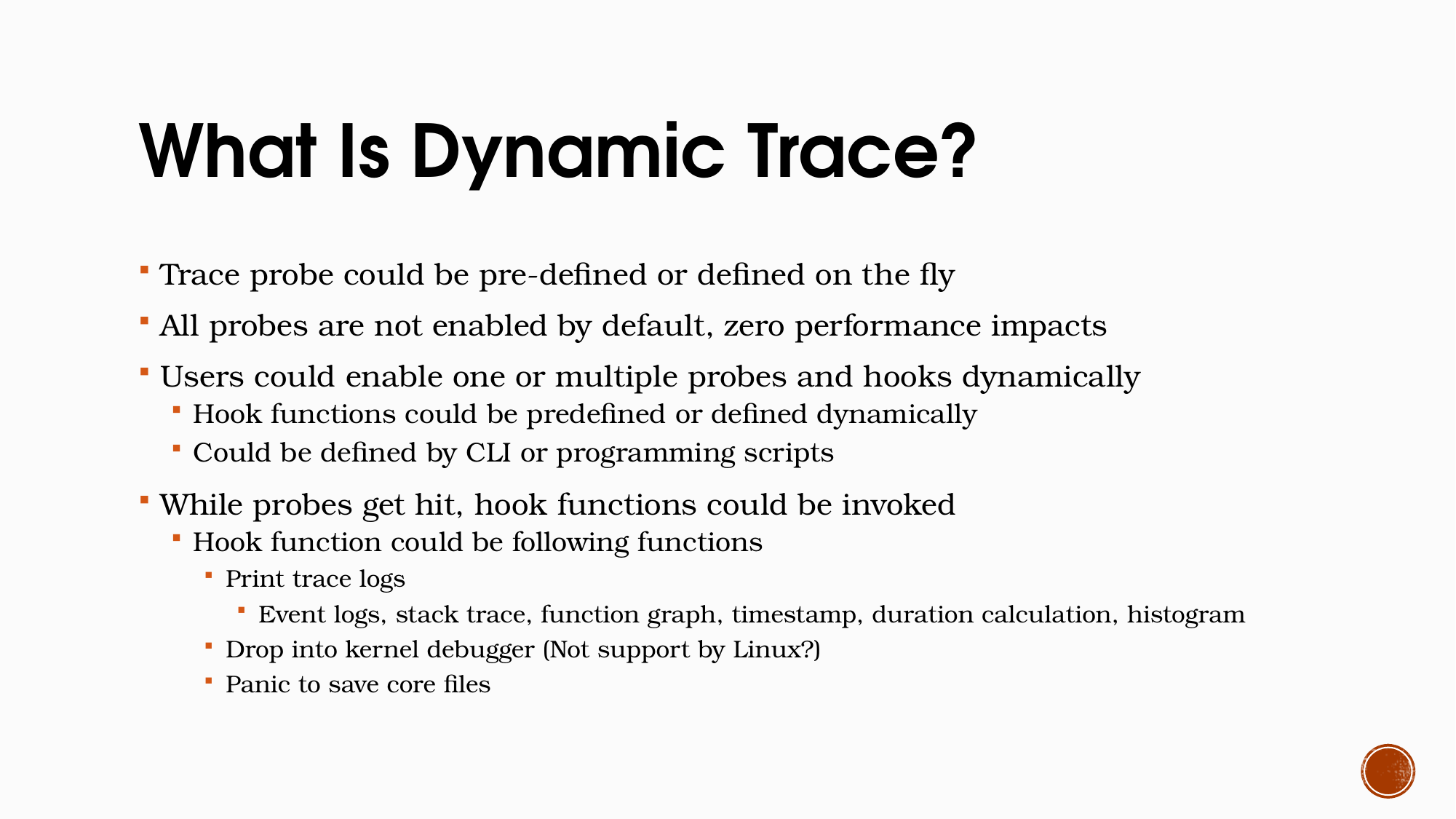

# What Is Dynamic Trace?
Trace probe could be pre-defined or defined on the fly
All probes are not enabled by default, zero performance impacts
Users could enable one or multiple probes and hooks dynamically
Hook functions could be predefined or defined dynamically
Could be defined by CLI or programming scripts
While probes get hit, hook functions could be invoked
Hook function could be following functions
Print trace logs
Event logs, stack trace, function graph, timestamp, duration calculation, histogram
Drop into kernel debugger (Not support by Linux?)
Panic to save core files